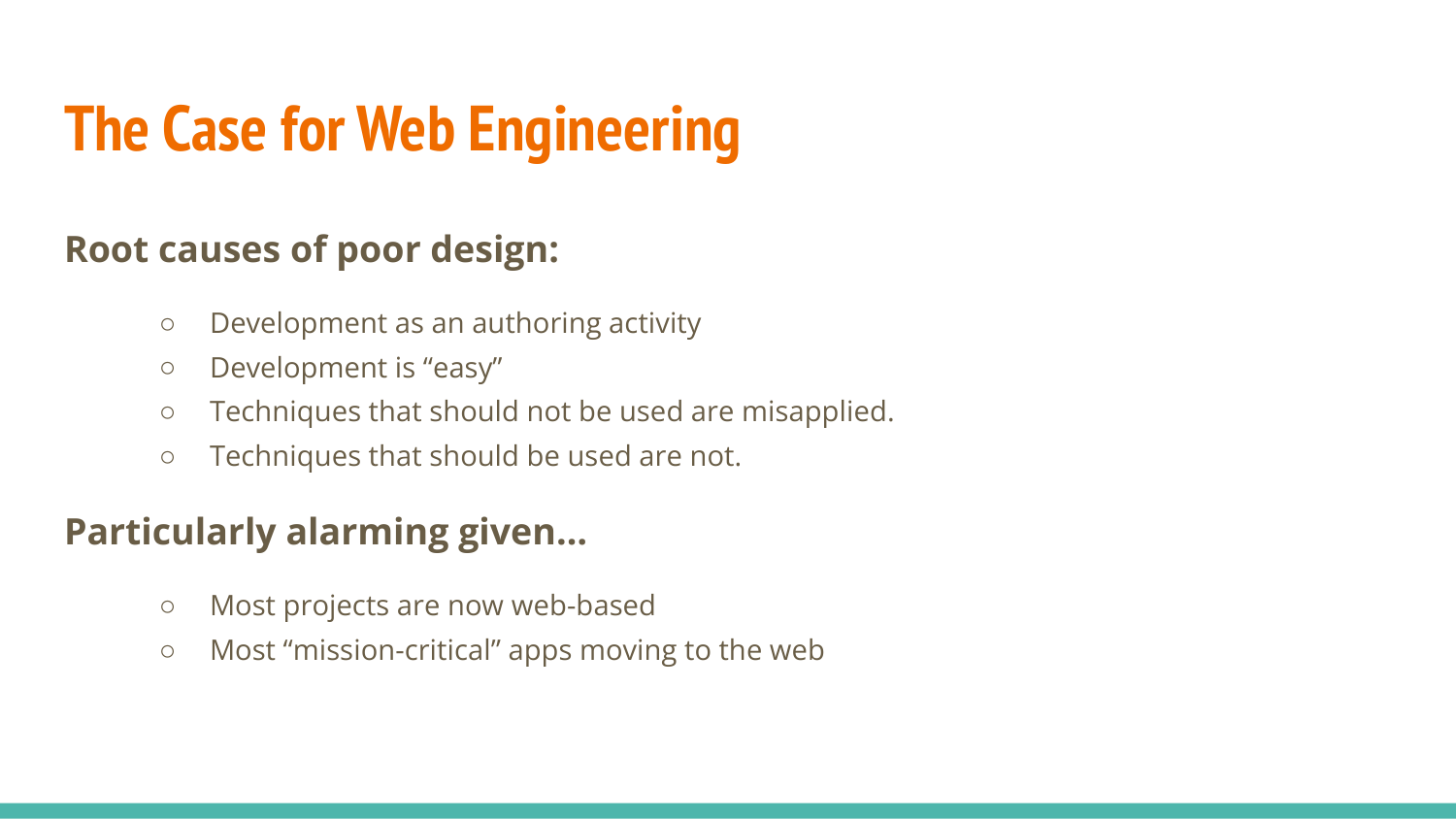

# The Case for Web Engineering
Root causes of poor design:
Development as an authoring activity
Development is “easy”
Techniques that should not be used are misapplied.
Techniques that should be used are not.
Particularly alarming given…
Most projects are now web-based
Most “mission-critical” apps moving to the web